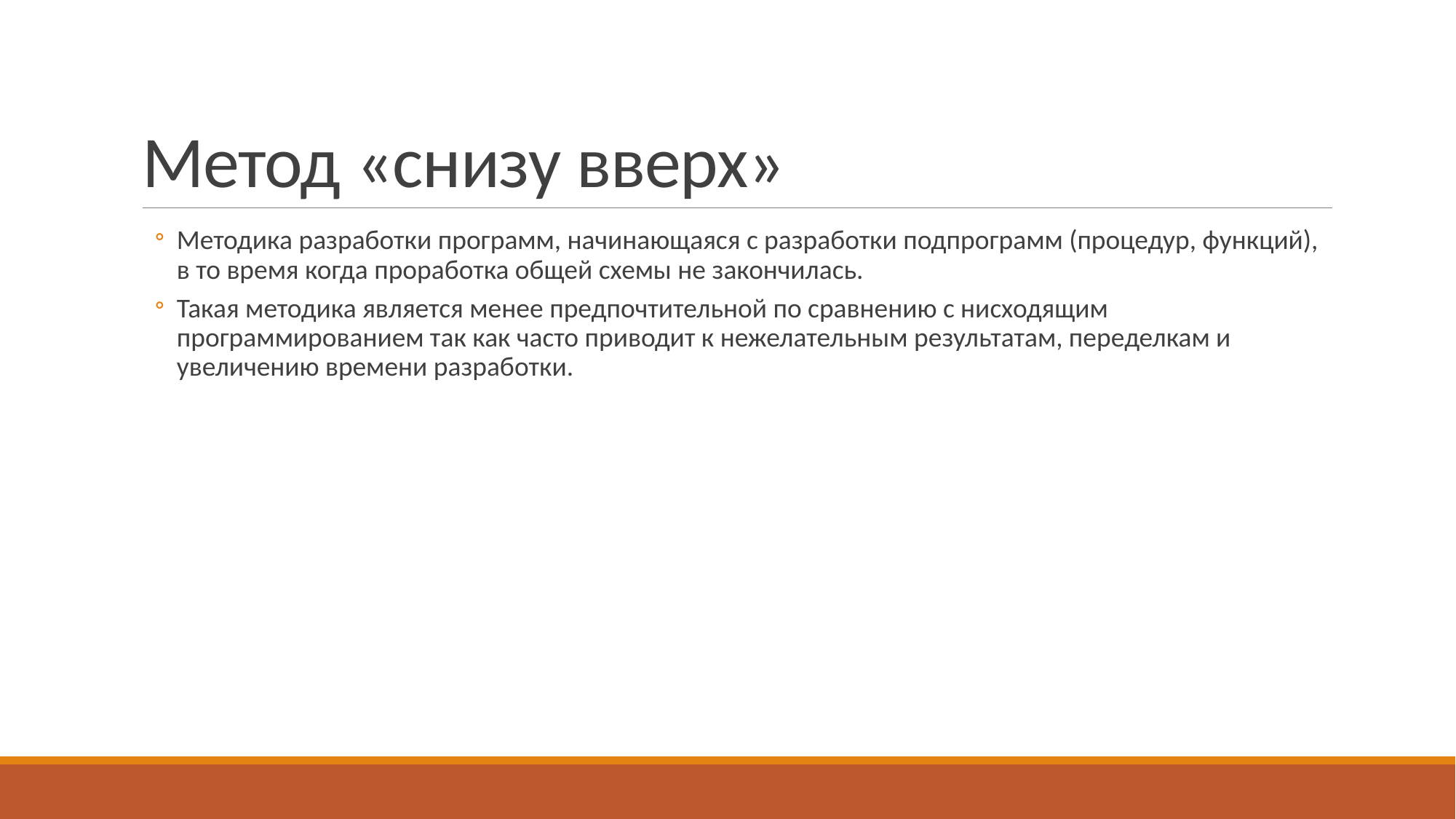

# Метод «снизу вверх»
Методика разработки программ, начинающаяся с разработки подпрограмм (процедур, функций), в то время когда проработка общей схемы не закончилась.
Такая методика является менее предпочтительной по сравнению с нисходящим программированием так как часто приводит к нежелательным результатам, переделкам и увеличению времени разработки.